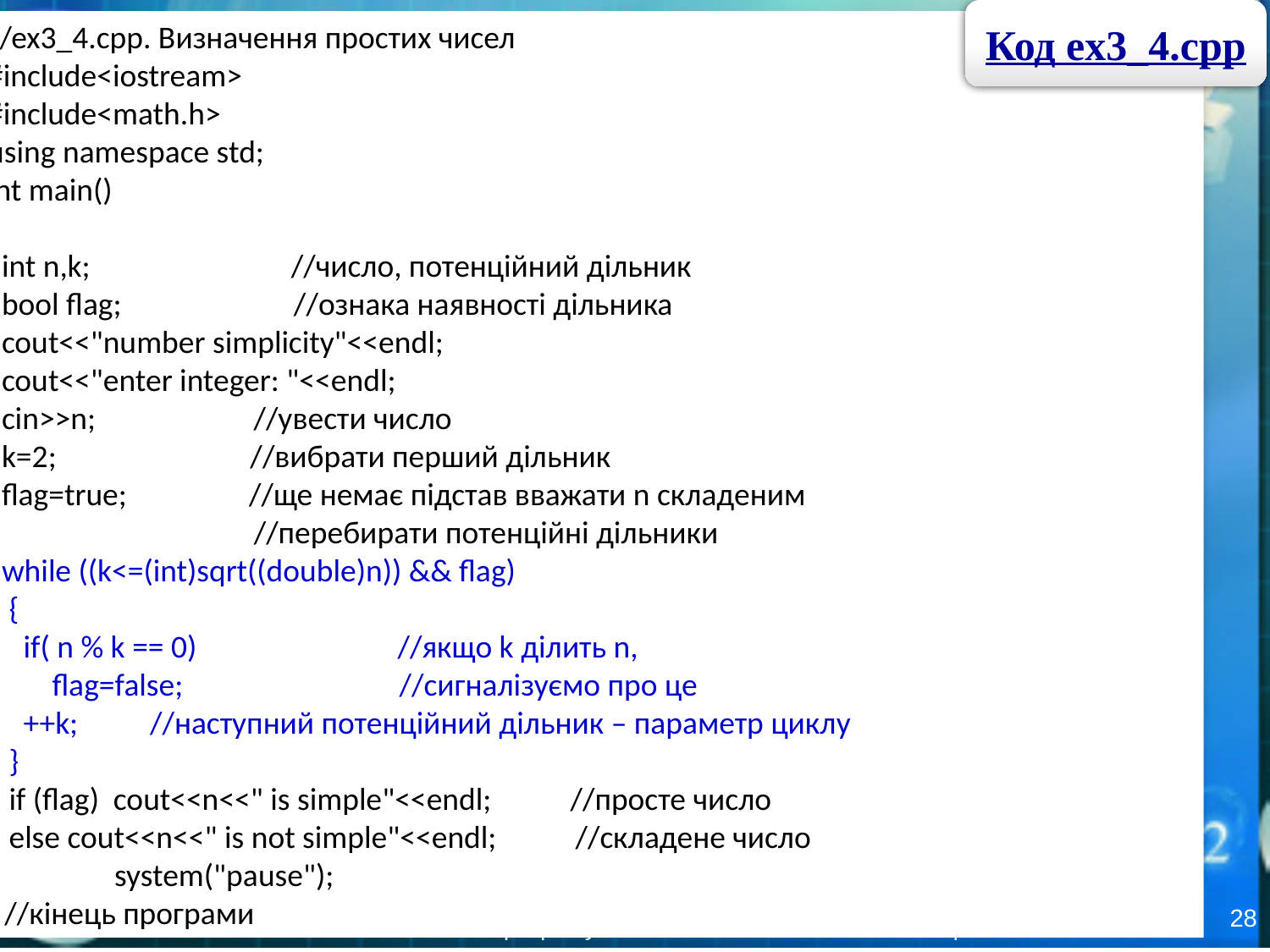

Код ex3_4.cpp
//ex3_4.cpp. Визначення простих чисел
#include<iostream>
#include<math.h>
using namespace std;
int main()
{
  int n,k;                            //число, потенційний дільник
  bool flag;                        //ознака наявності дільника
  cout<<"number simplicity"<<endl;
  cout<<"enter integer: "<<endl;
  cin>>n;                      //увести число
  k=2;                           //вибрати перший дільник
  flag=true;                 //ще немає підстав вважати n складеним
                                     //перебирати потенційні дільники
  while ((k<=(int)sqrt((double)n)) && flag)
   {
     if( n % k == 0)                            //якщо k ділить n,
         flag=false;                              //сигналізуємо про це
     ++k;          //наступний потенційний дільник – параметр циклу
   }
   if (flag)  cout<<n<<" is simple"<<endl;           //просте число
   else cout<<n<<" is not simple"<<endl;           //складене число
	system("pause");
} //кінець програми
28